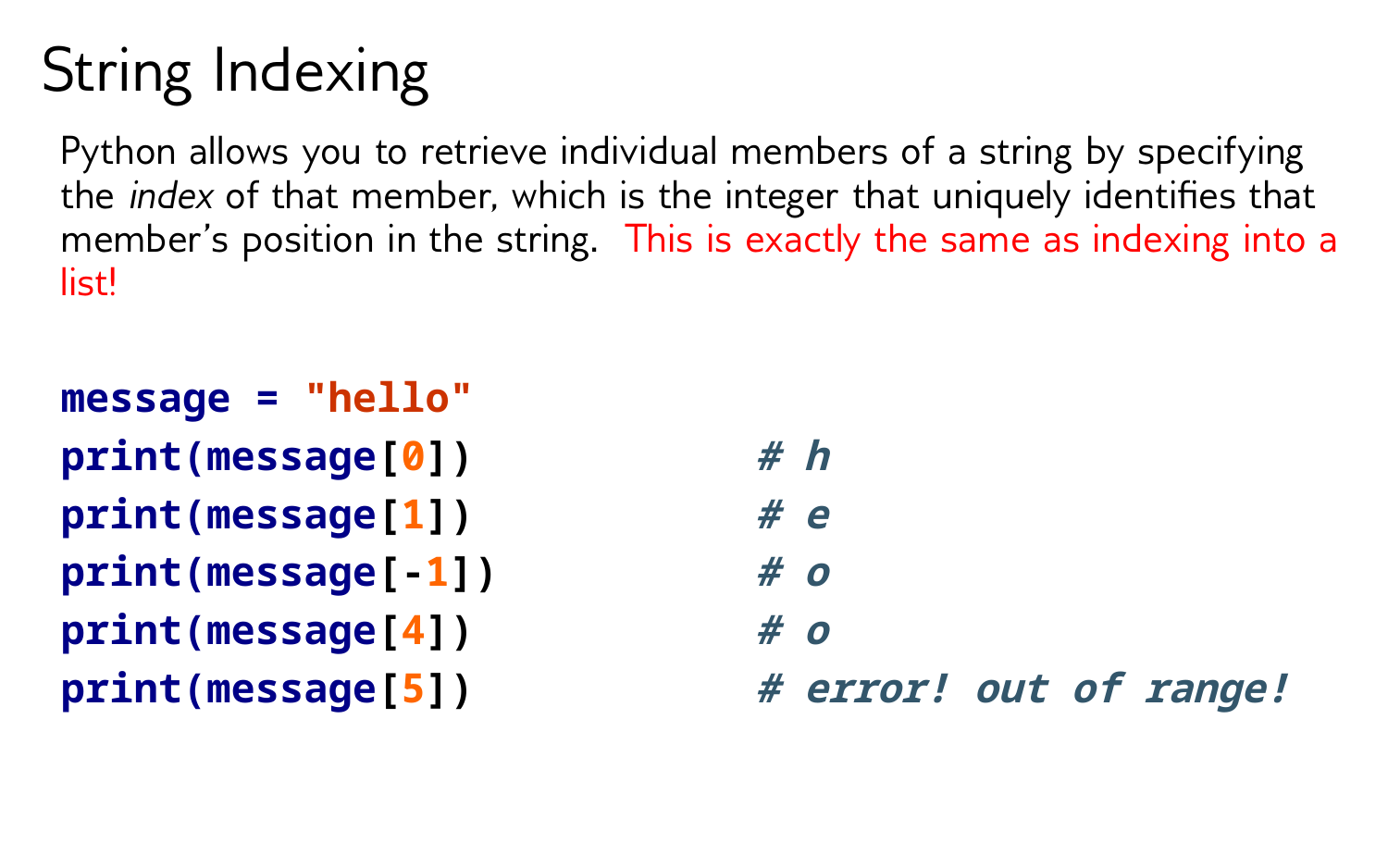

# String Indexing
Python allows you to retrieve individual members of a string by specifying the index of that member, which is the integer that uniquely identifies that member’s position in the string.  This is exactly the same as indexing into a list!

message = "hello"
print(message[0]) 		# h
print(message[1]) 		# e
print(message[-1]) 		# o
print(message[4]) 		# o
print(message[5]) 		# error! out of range!